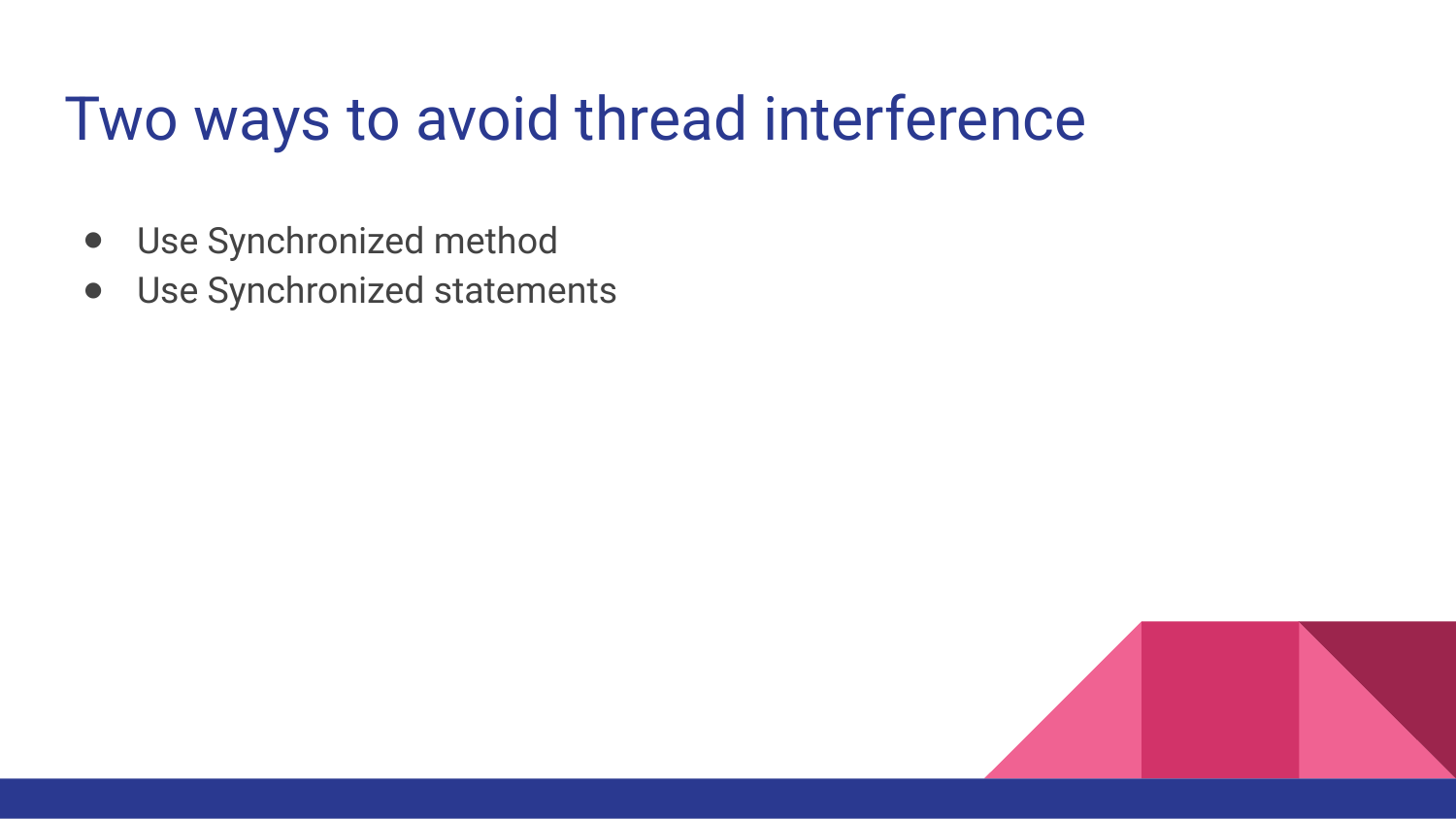

# Two ways to avoid thread interference
Use Synchronized method
Use Synchronized statements